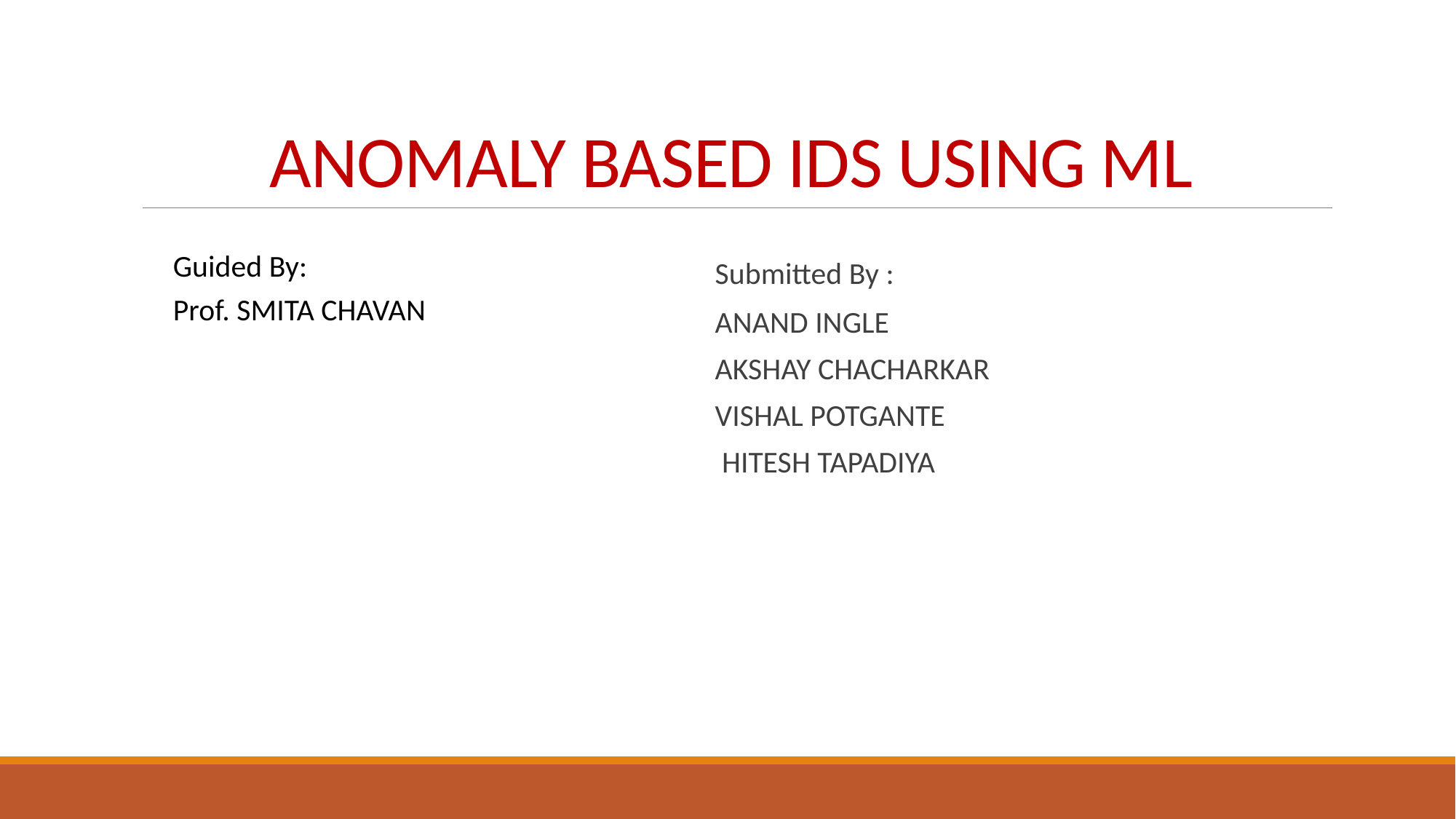

# ANOMALY BASED IDS USING ML
Guided By:
Prof. SMITA CHAVAN

Submitted By :
ANAND INGLE
AKSHAY CHACHARKAR
VISHAL POTGANTE
 HITESH TAPADIYA